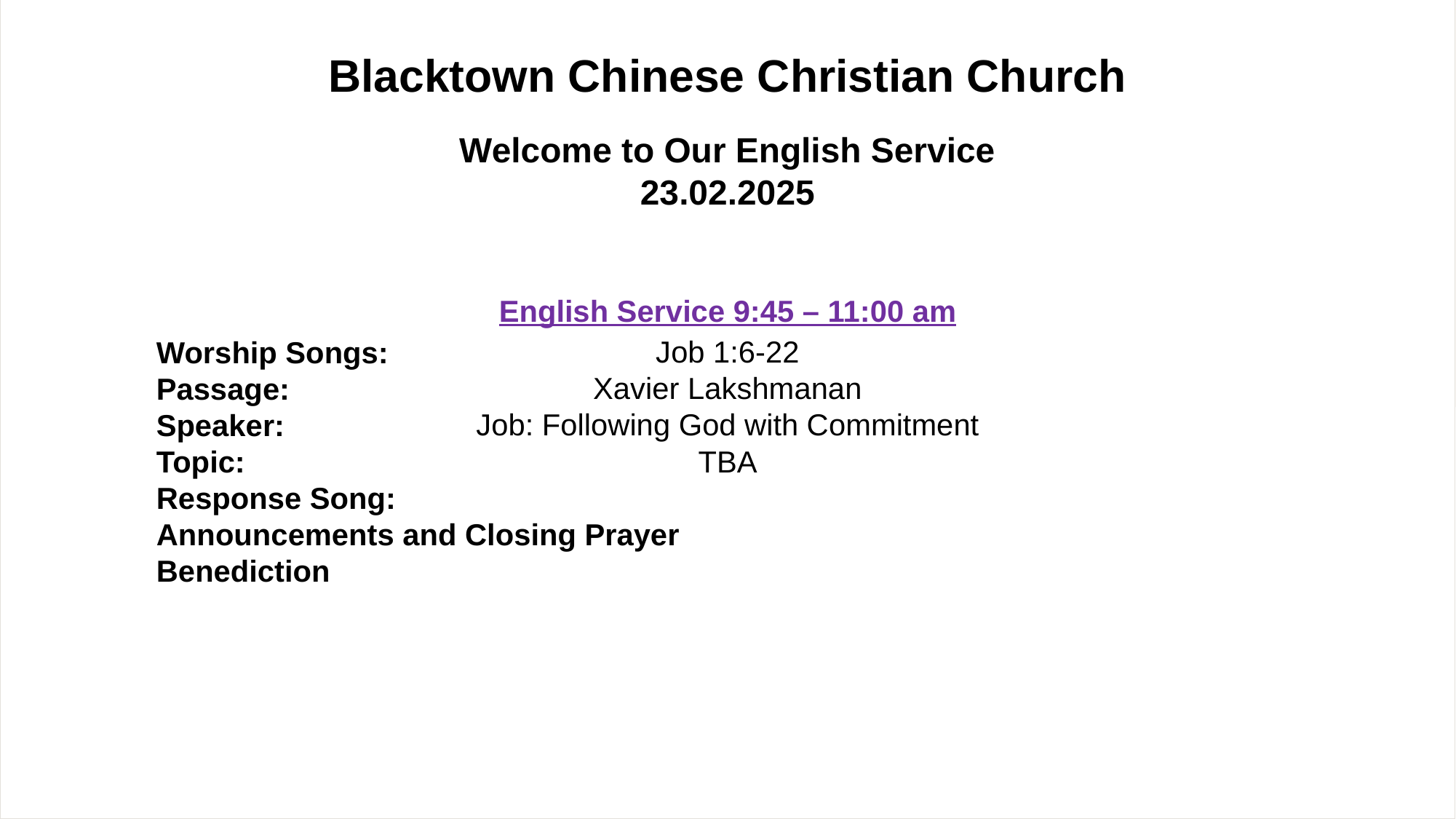

Blacktown Chinese Christian Church
Welcome to Our English Service
23.02.2025

English Service 9:45 – 11:00 am
Worship Songs:
Passage:
Speaker:
Topic:
Response Song:
Announcements and Closing Prayer
Benediction
Job 1:6-22
Xavier Lakshmanan
Job: Following God with Commitment
TBA